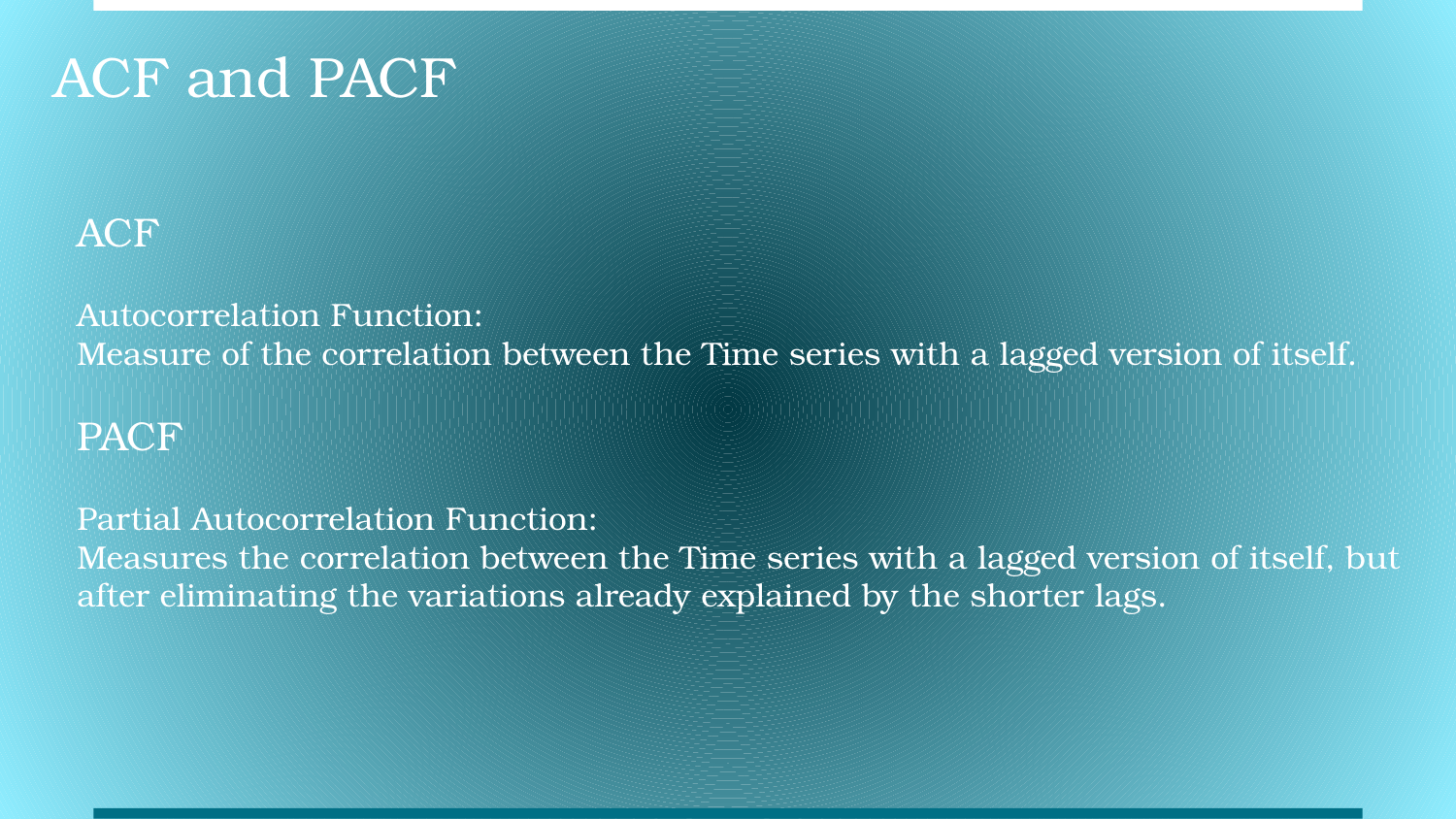

# ACF and PACF
ACF

Autocorrelation Function:
Measure of the correlation between the Time series with a lagged version of itself.

PACF

Partial Autocorrelation Function:
Measures the correlation between the Time series with a lagged version of itself, but after eliminating the variations already explained by the shorter lags.